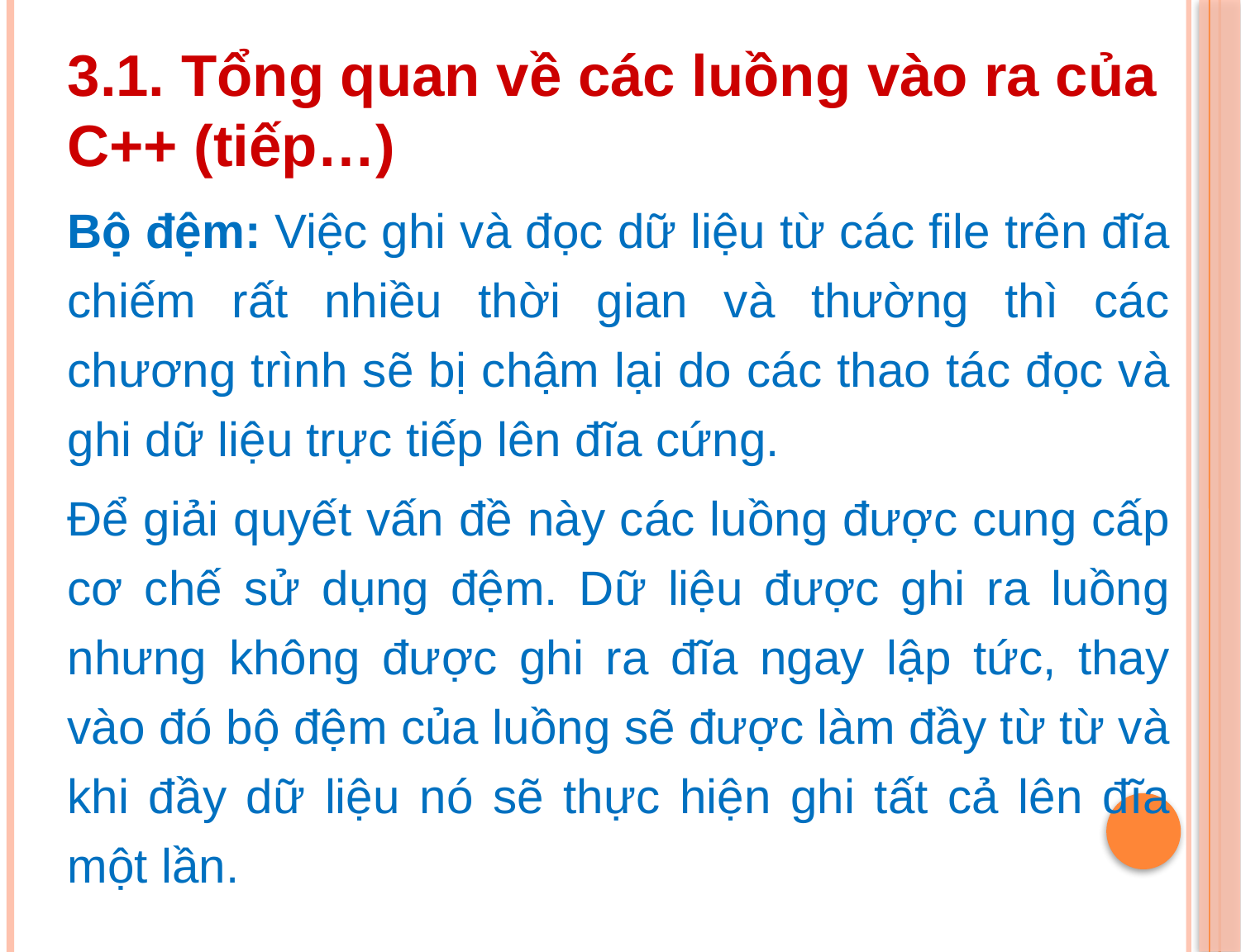

3.1. Tổng quan về các luồng vào ra của C++ (tiếp…)
Bộ đệm: Việc ghi và đọc dữ liệu từ các file trên đĩa chiếm rất nhiều thời gian và thường thì các chương trình sẽ bị chậm lại do các thao tác đọc và ghi dữ liệu trực tiếp lên đĩa cứng.
Để giải quyết vấn đề này các luồng được cung cấp cơ chế sử dụng đệm. Dữ liệu được ghi ra luồng nhưng không được ghi ra đĩa ngay lập tức, thay vào đó bộ đệm của luồng sẽ được làm đầy từ từ và khi đầy dữ liệu nó sẽ thực hiện ghi tất cả lên đĩa một lần.